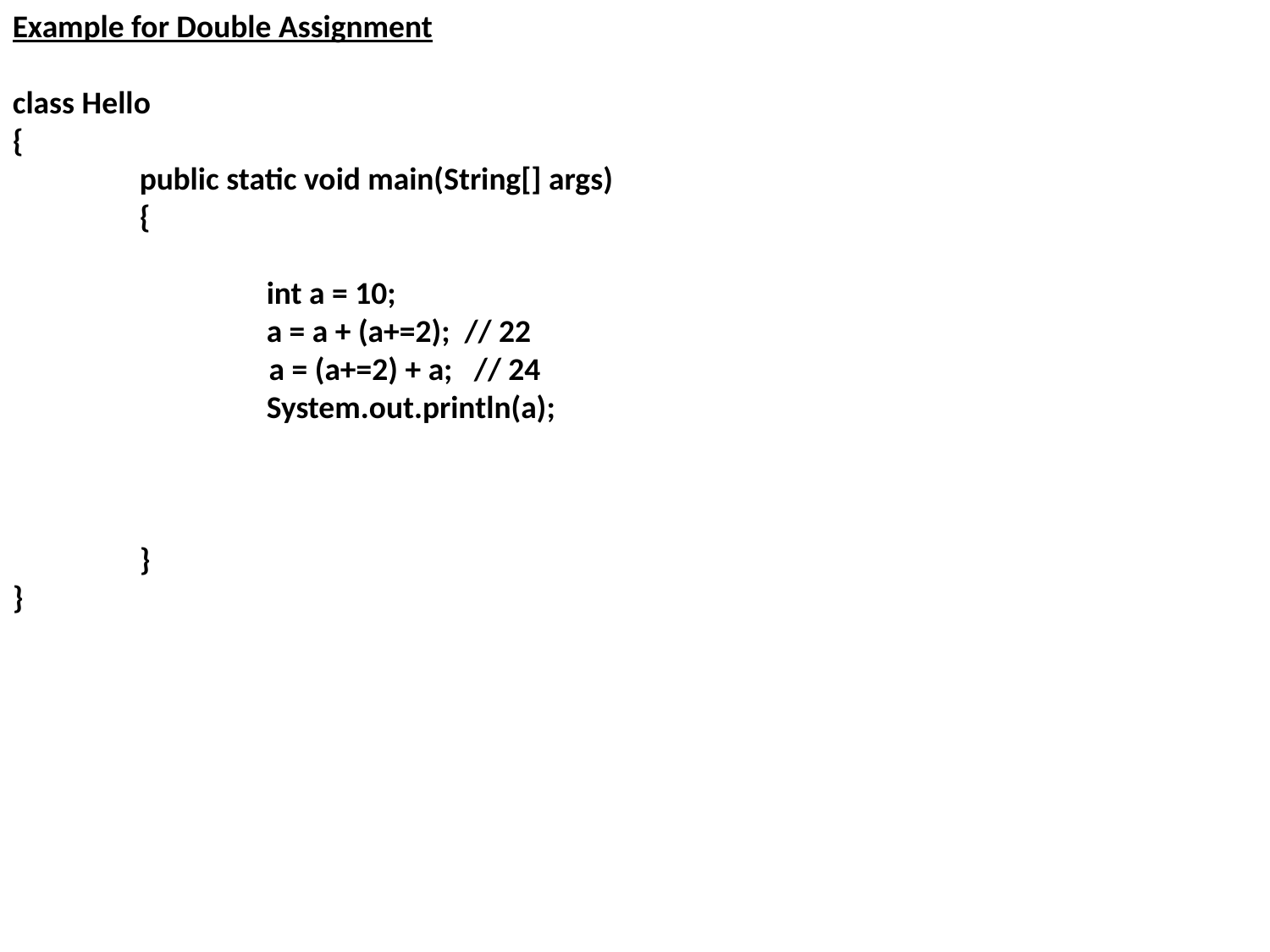

Example for Double Assignment

class Hello
{
	public static void main(String[] args)
	{

		int a = 10;
		a = a + (a+=2);  // 22
	                  a = (a+=2) + a;   // 24
		System.out.println(a);

	}
}